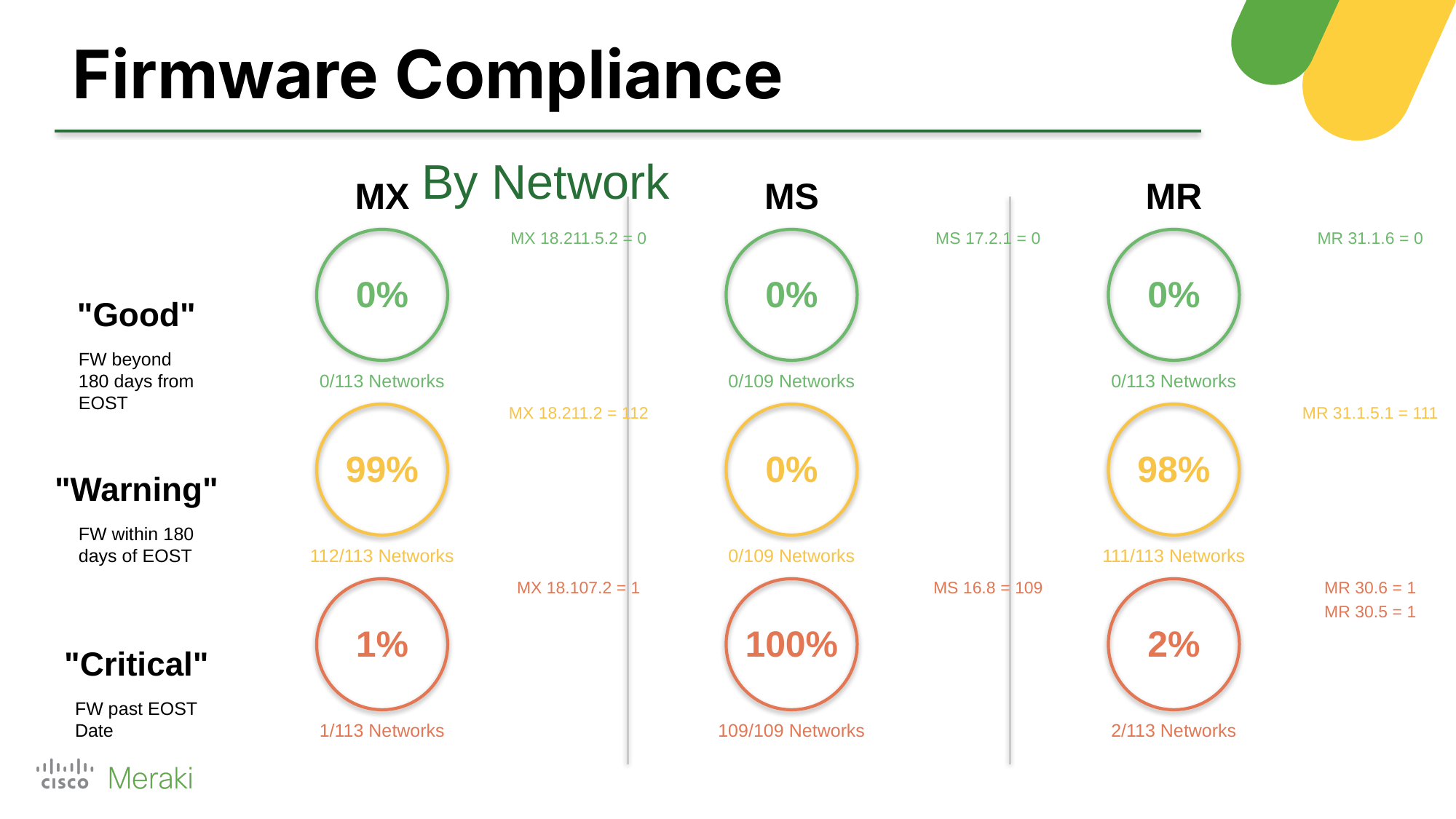

Firmware Compliance

By Network

MX

MS

MR

MX 18.211.5.2 = 0

MS 17.2.1 = 0

MR 31.1.6 = 0

0%

0%

0%

"Good"

FW beyond
180 days from
EOST

0/113 Networks

0/109 Networks

0/113 Networks

MX 18.211.2 = 112

MR 31.1.5.1 = 111

99%

0%

98%

"Warning"

FW within 180
days of EOST

112/113 Networks

0/109 Networks

111/113 Networks

MX 18.107.2 = 1

MS 16.8 = 109

MR 30.6 = 1

MR 30.5 = 1

1%

100%

2%

"Critical"

FW past EOST
Date

1/113 Networks

109/109 Networks

2/113 Networks